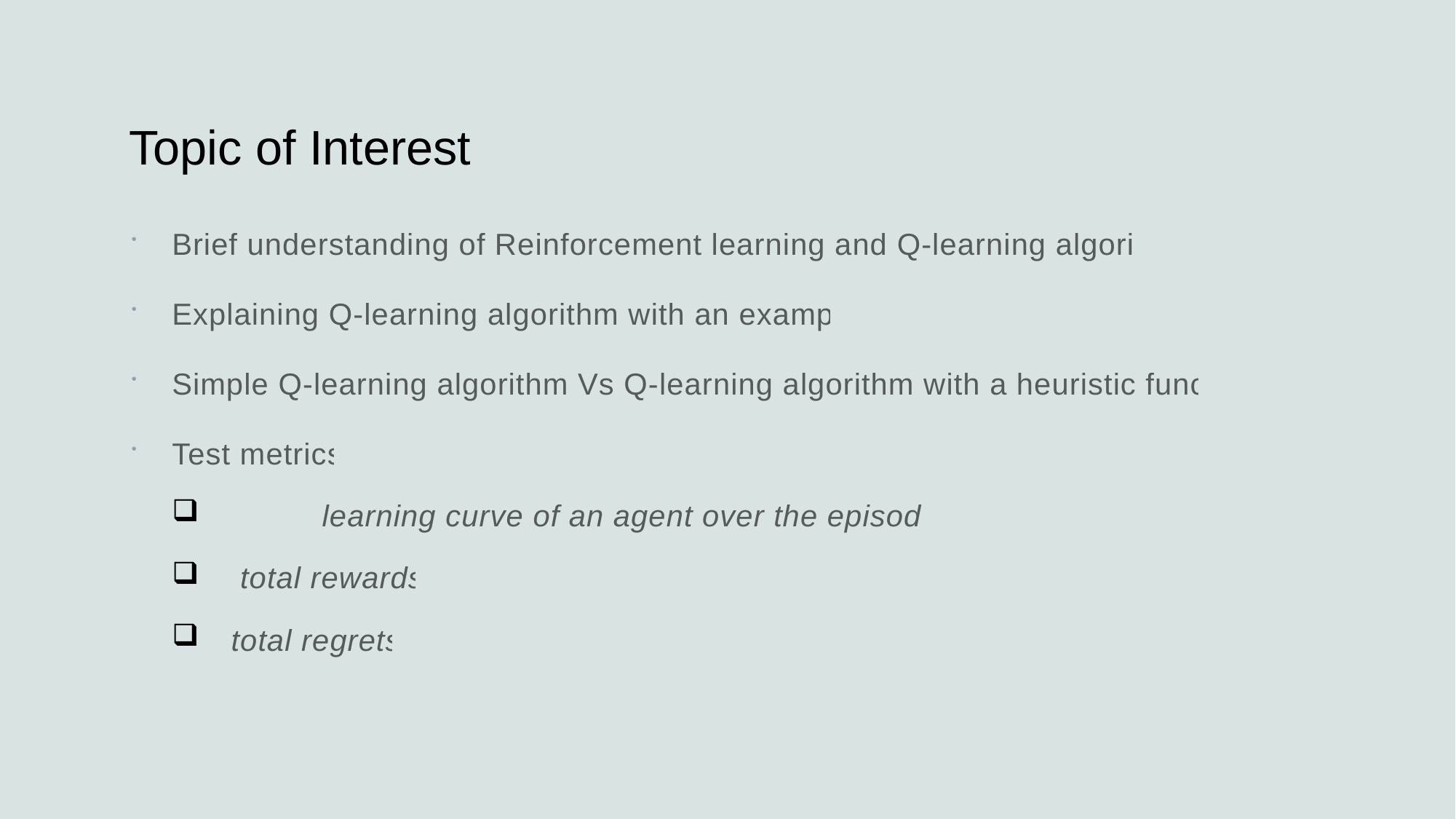

# Topic of Interest
Brief understanding of Reinforcement learning and Q-learning algorithm
Explaining Q-learning algorithm with an example.
Simple Q-learning algorithm Vs Q-learning algorithm with a heuristic function
Test metrics
	learning curve of an agent over the episodes
   total rewards
  total regrets